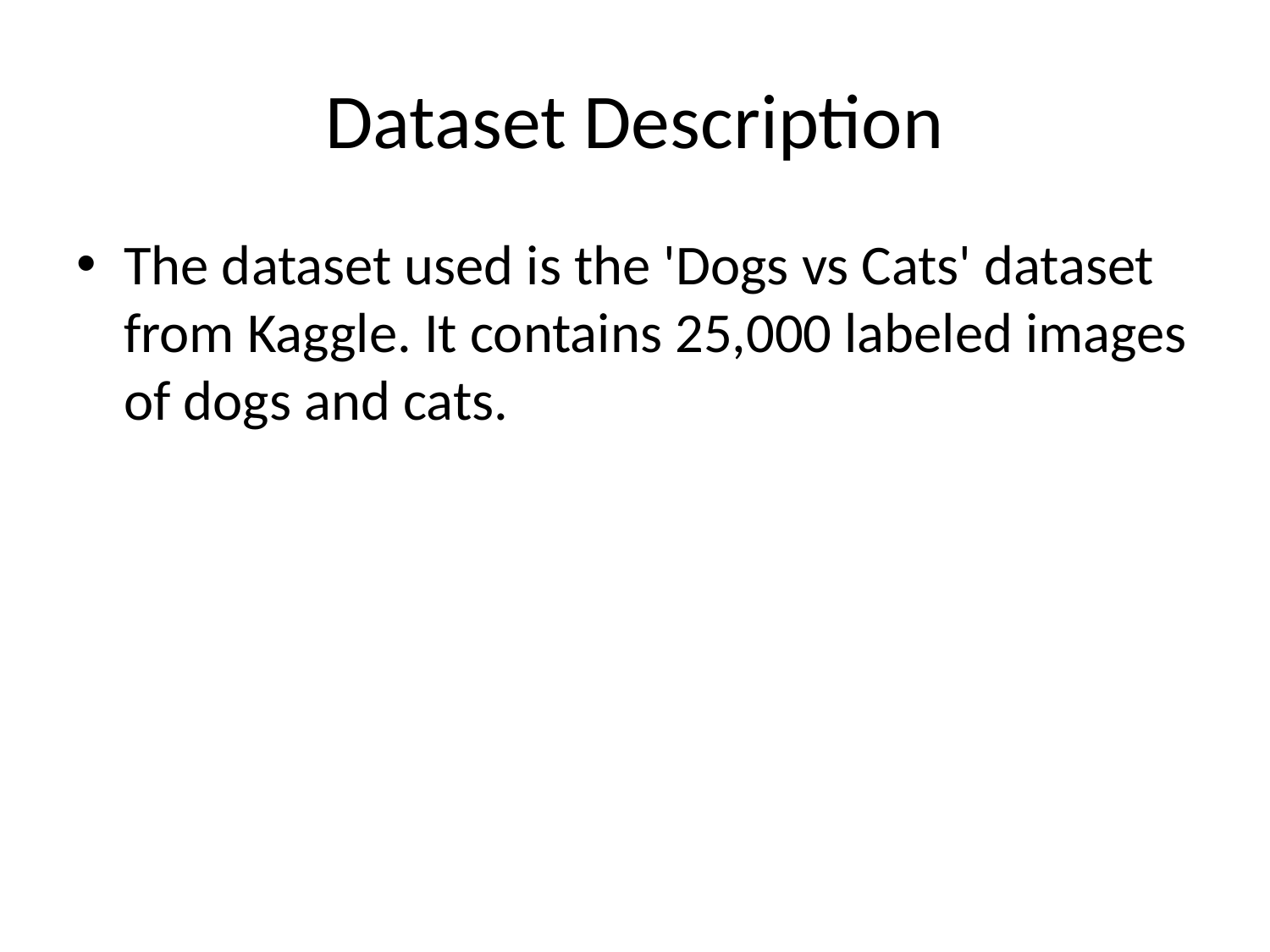

# Dataset Description
The dataset used is the 'Dogs vs Cats' dataset from Kaggle. It contains 25,000 labeled images of dogs and cats.